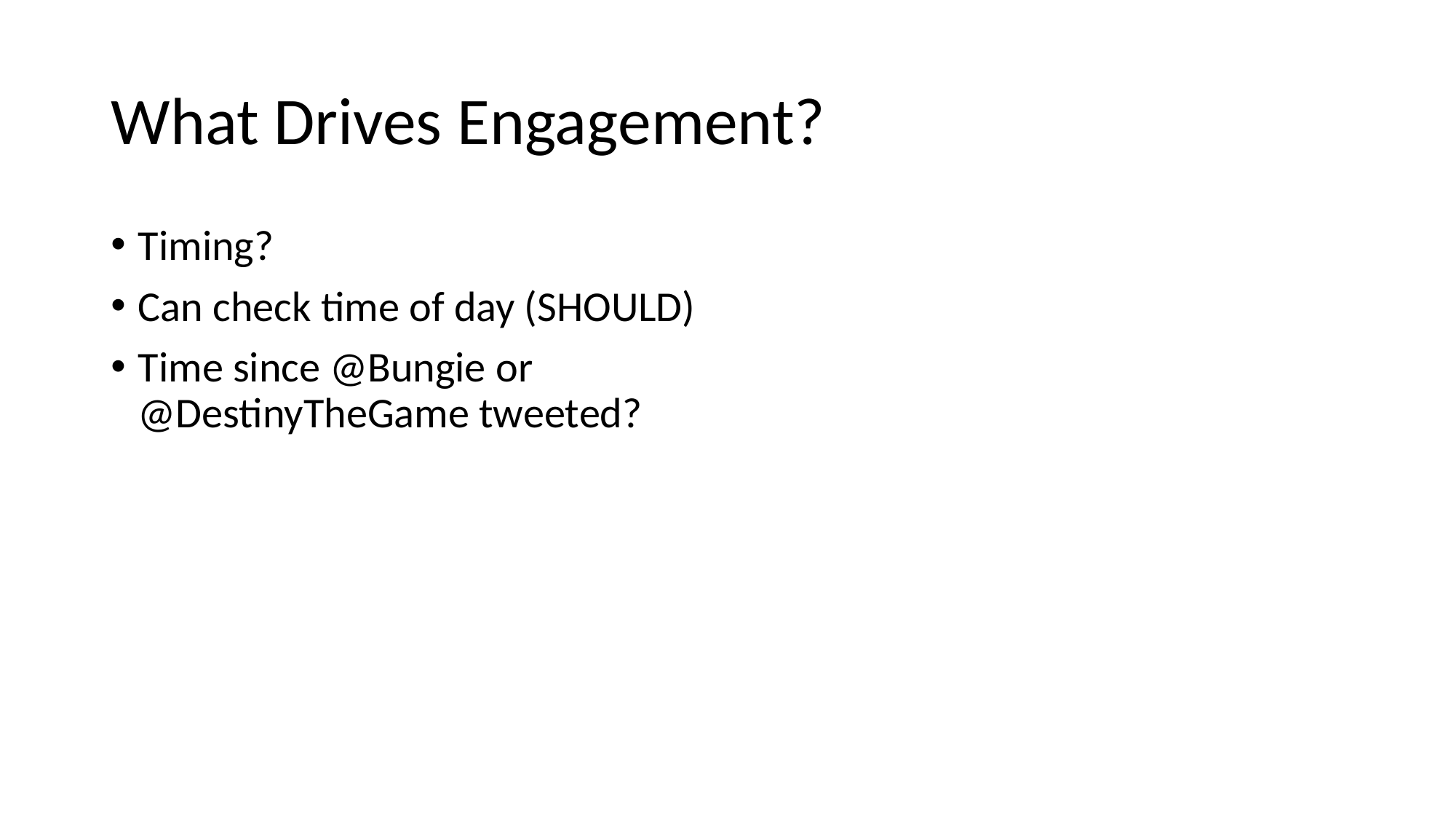

# What Drives Engagement?
Timing?
Can check time of day (SHOULD)
Time since @Bungie or @DestinyTheGame tweeted?